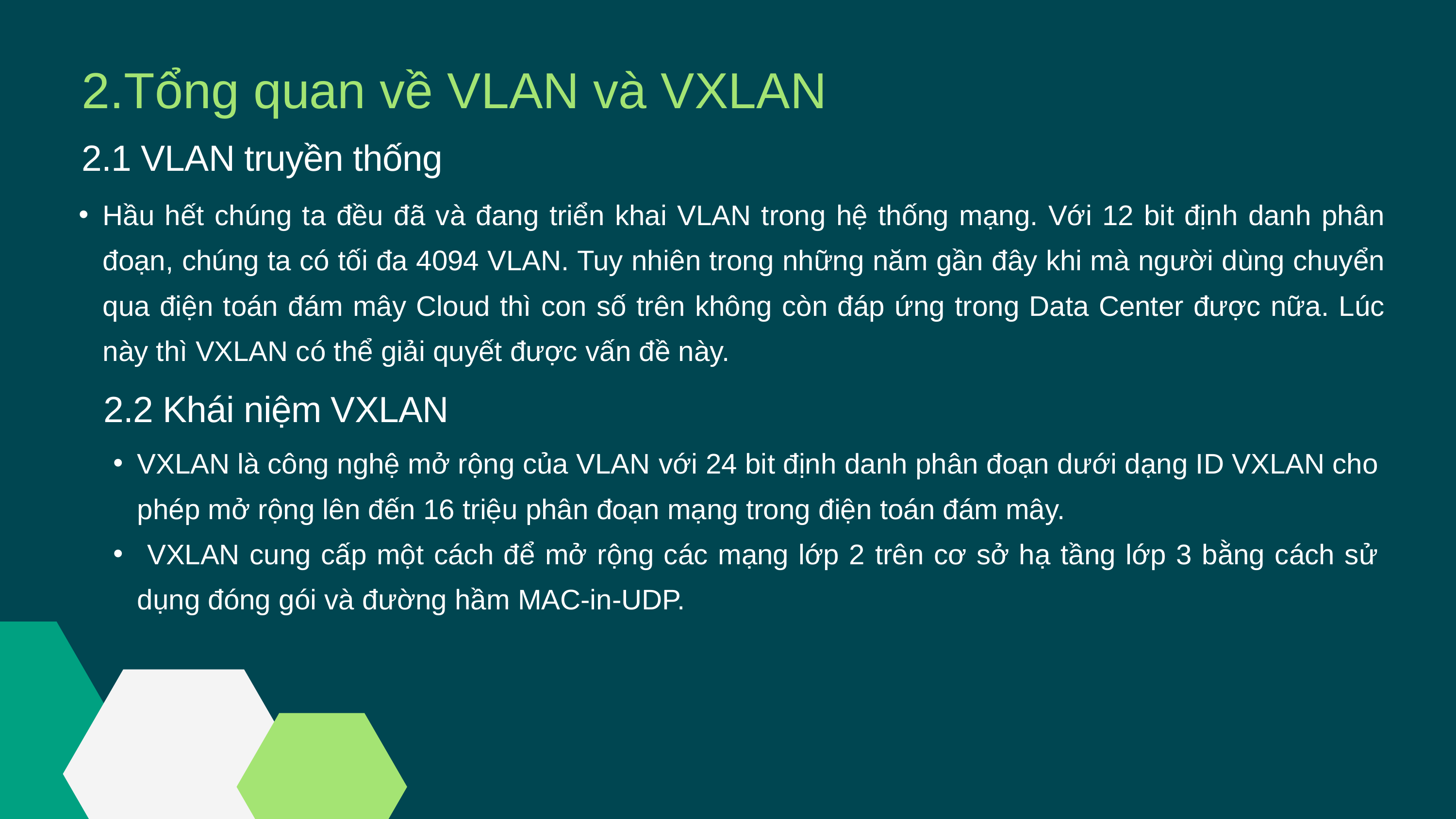

2.Tổng quan về VLAN và VXLAN
2.1 VLAN truyền thống

Hầu hết chúng ta đều đã và đang triển khai VLAN trong hệ thống mạng. Với 12 bit định danh phân đoạn, chúng ta có tối đa 4094 VLAN. Tuy nhiên trong những năm gần đây khi mà người dùng chuyển qua điện toán đám mây Cloud thì con số trên không còn đáp ứng trong Data Center được nữa. Lúc này thì VXLAN có thể giải quyết được vấn đề này.
2.2 Khái niệm VXLAN
VXLAN là công nghệ mở rộng của VLAN với 24 bit định danh phân đoạn dưới dạng ID VXLAN cho phép mở rộng lên đến 16 triệu phân đoạn mạng trong điện toán đám mây.
 VXLAN cung cấp một cách để mở rộng các mạng lớp 2 trên cơ sở hạ tầng lớp 3 bằng cách sử dụng đóng gói và đường hầm MAC-in-UDP.